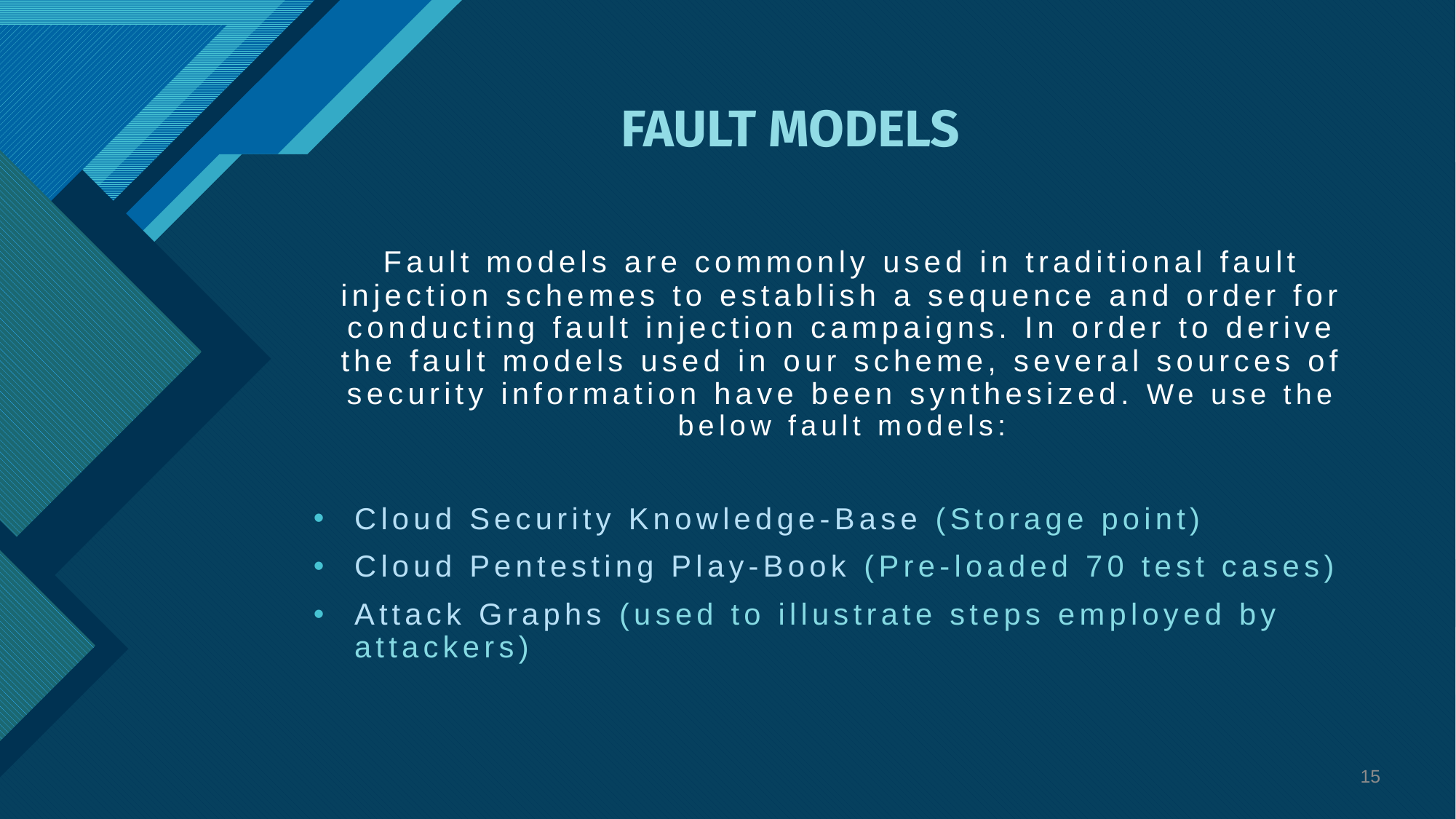

# FAULT MODELS
Fault models are commonly used in traditional fault injection schemes to establish a sequence and order for conducting fault injection campaigns. In order to derive the fault models used in our scheme, several sources of security information have been synthesized. We use the below fault models:

Cloud Security Knowledge-Base (Storage point)
Cloud Pentesting Play-Book (Pre-loaded 70 test cases)
Attack Graphs (used to illustrate steps employed by attackers)
15